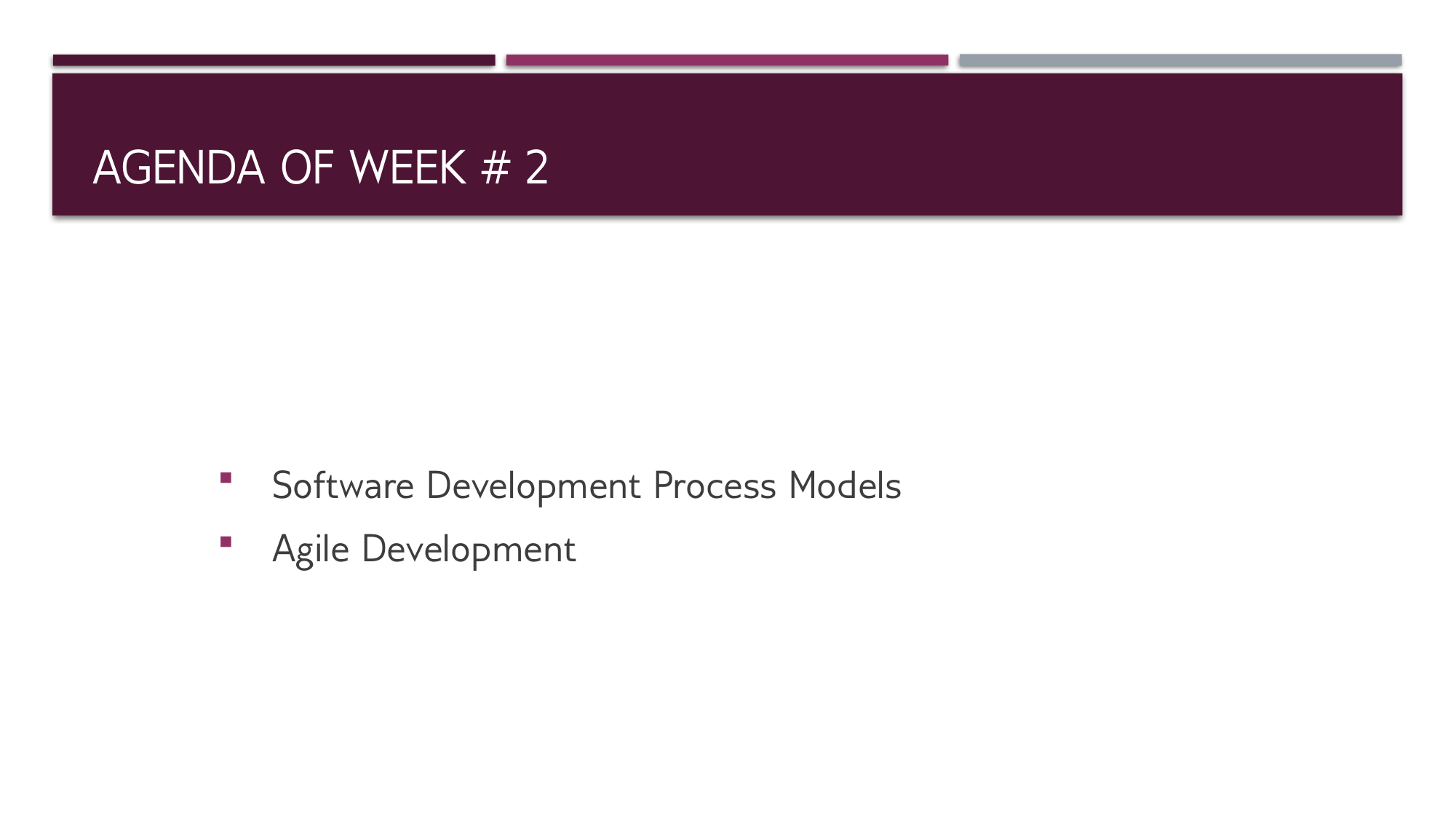

# Agenda of week # 2
Software Development Process Models
Agile Development